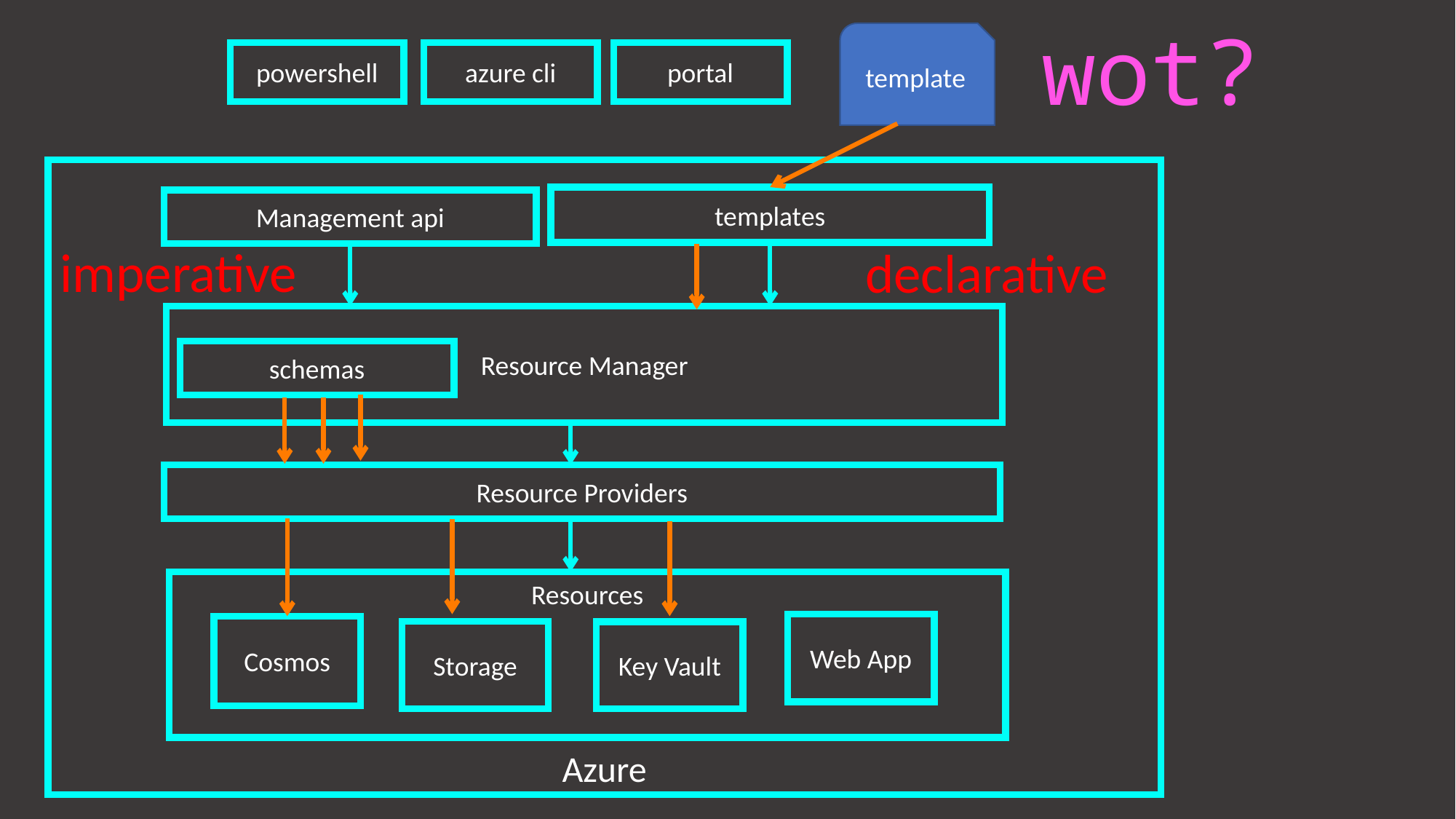

# wot?
template
powershell
portal
azure cli
Azure
templates
Management api
imperative
declarative
Resource Manager
schemas
Resource Providers
Resources
Web App
Cosmos
Storage
Key Vault